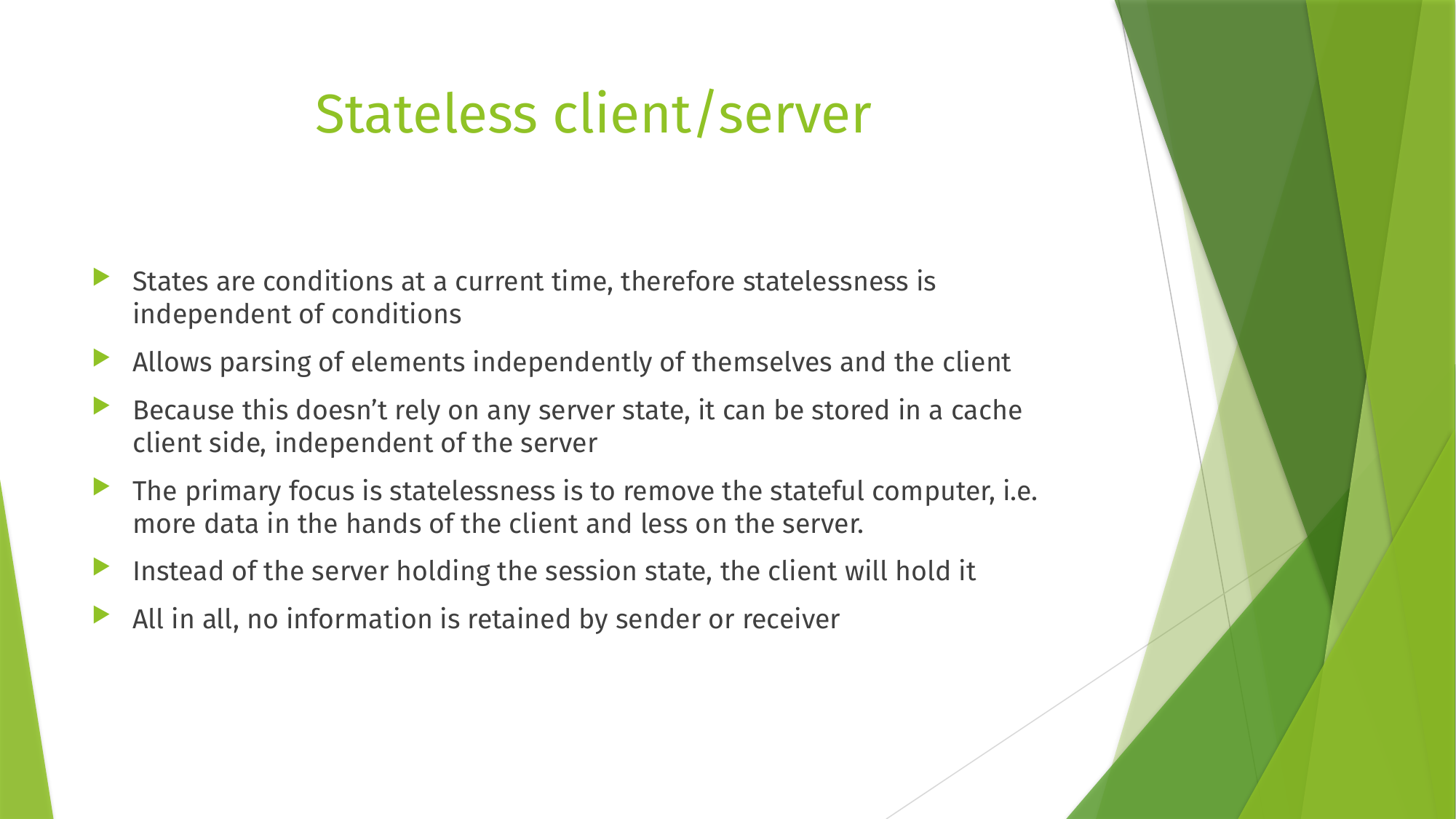

# Stateless client/server
States are conditions at a current time, therefore statelessness is independent of conditions
Allows parsing of elements independently of themselves and the client
Because this doesn’t rely on any server state, it can be stored in a cache client side, independent of the server
The primary focus is statelessness is to remove the stateful computer, i.e. more data in the hands of the client and less on the server.
Instead of the server holding the session state, the client will hold it
All in all, no information is retained by sender or receiver